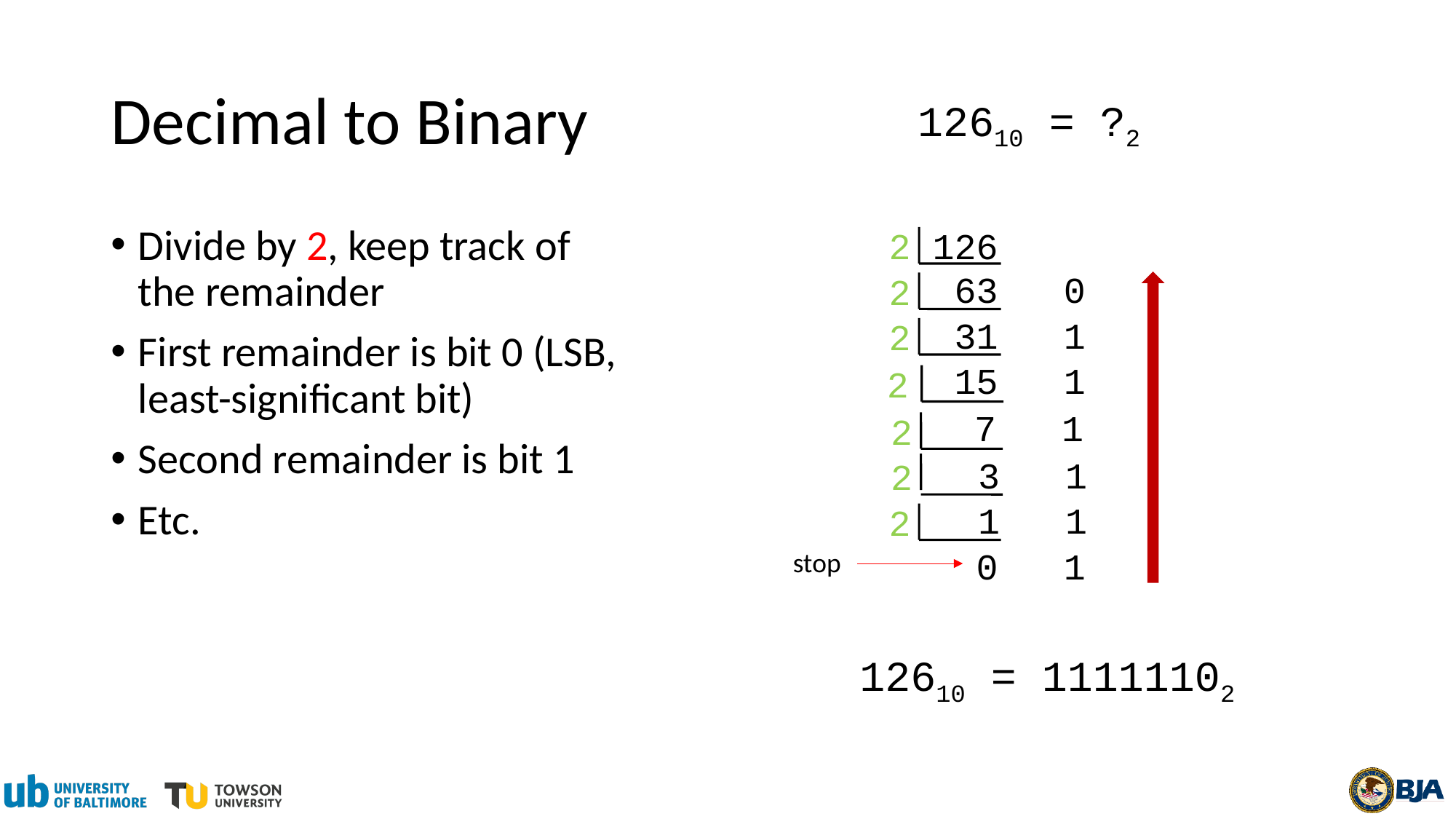

# Decimal to Binary
12610 = ?2
Divide by 2, keep track of the remainder
First remainder is bit 0 (LSB, least-significant bit)
Second remainder is bit 1
Etc.

2 126
   63   0

2
   31   1

2
   15   1

2
    7   1

2
    3   1

2
    1   1

2
    0   1

stop
12610 = 11111102